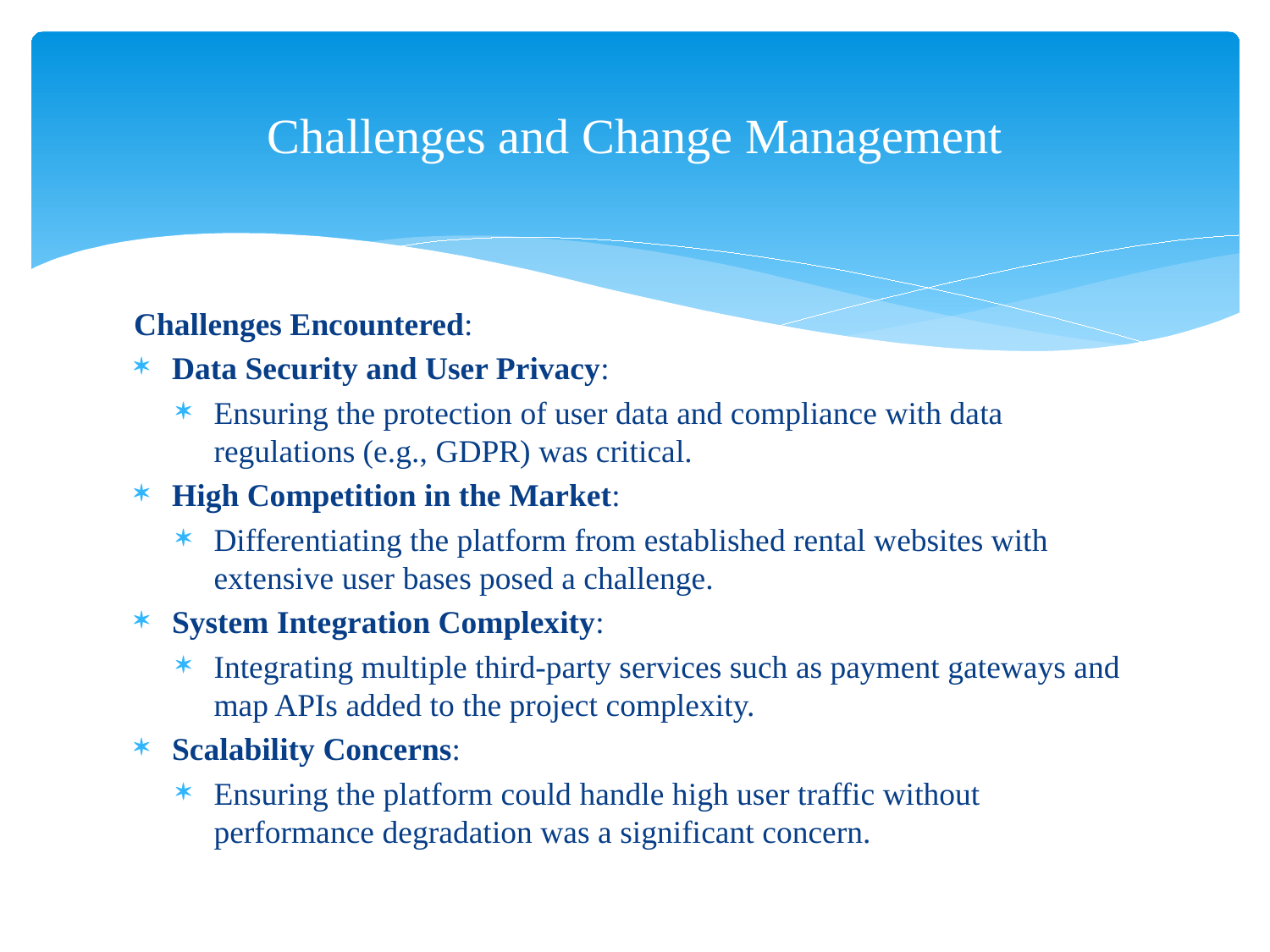

# Challenges and Change Management
Challenges Encountered:
Data Security and User Privacy:
Ensuring the protection of user data and compliance with data regulations (e.g., GDPR) was critical.
High Competition in the Market:
Differentiating the platform from established rental websites with extensive user bases posed a challenge.
System Integration Complexity:
Integrating multiple third-party services such as payment gateways and map APIs added to the project complexity.
Scalability Concerns:
Ensuring the platform could handle high user traffic without performance degradation was a significant concern.